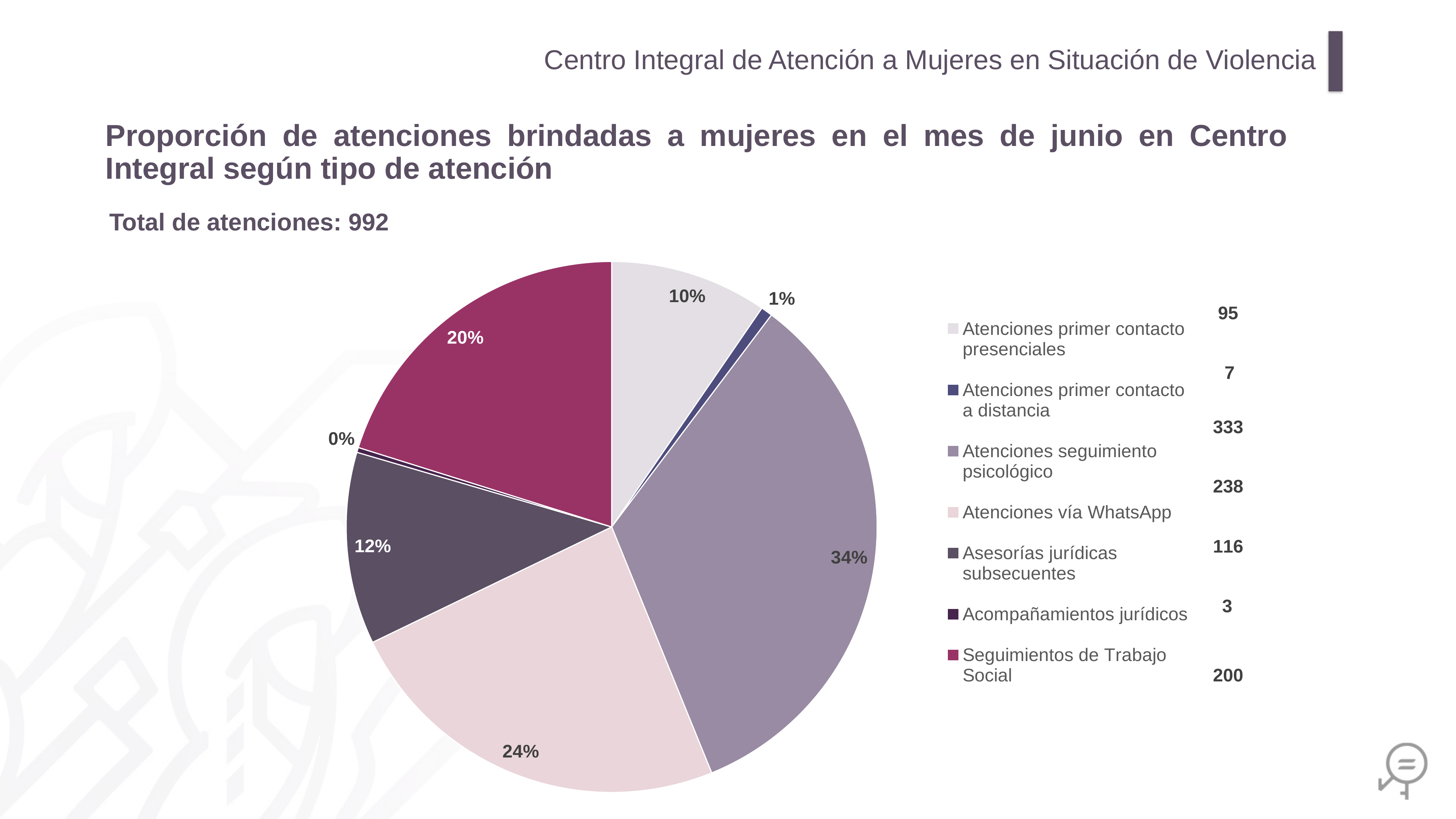

Centro Integral de Atención a Mujeres en Situación de Violencia
Proporción de atenciones brindadas a mujeres en el mes de junio en Centro Integral según tipo de atención
Total de atenciones: 992

### Chart

| Category |  |
|---|---|
| Atenciones primer contacto presenciales | 95.0 |
| Atenciones primer contacto a distancia  | 7.0 |
| Atenciones seguimiento psicológico | 333.0 |
| Atenciones vía WhatsApp | 238.0 |
| Asesorías jurídicas subsecuentes   | 116.0 |
| Acompañamientos jurídicos  | 3.0 |
| Seguimientos de Trabajo Social  | 200.0 |
95
7
333
238
116
3
200